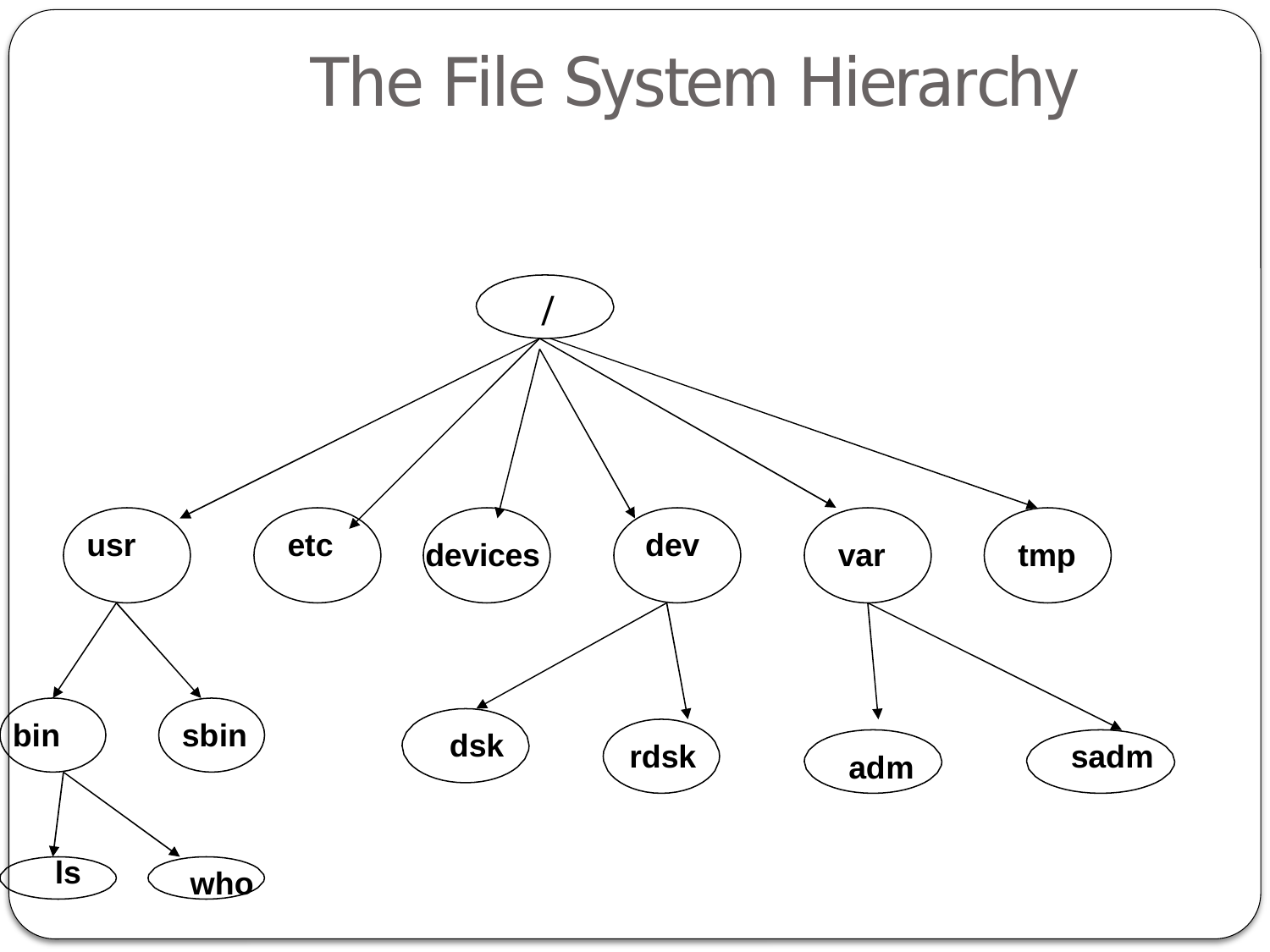

# The File System Hierarchy
37

/

usr
etc
dev
devices
var
tmp

bin
sbin

dsk

rdsk
sadm
adm

ls

who